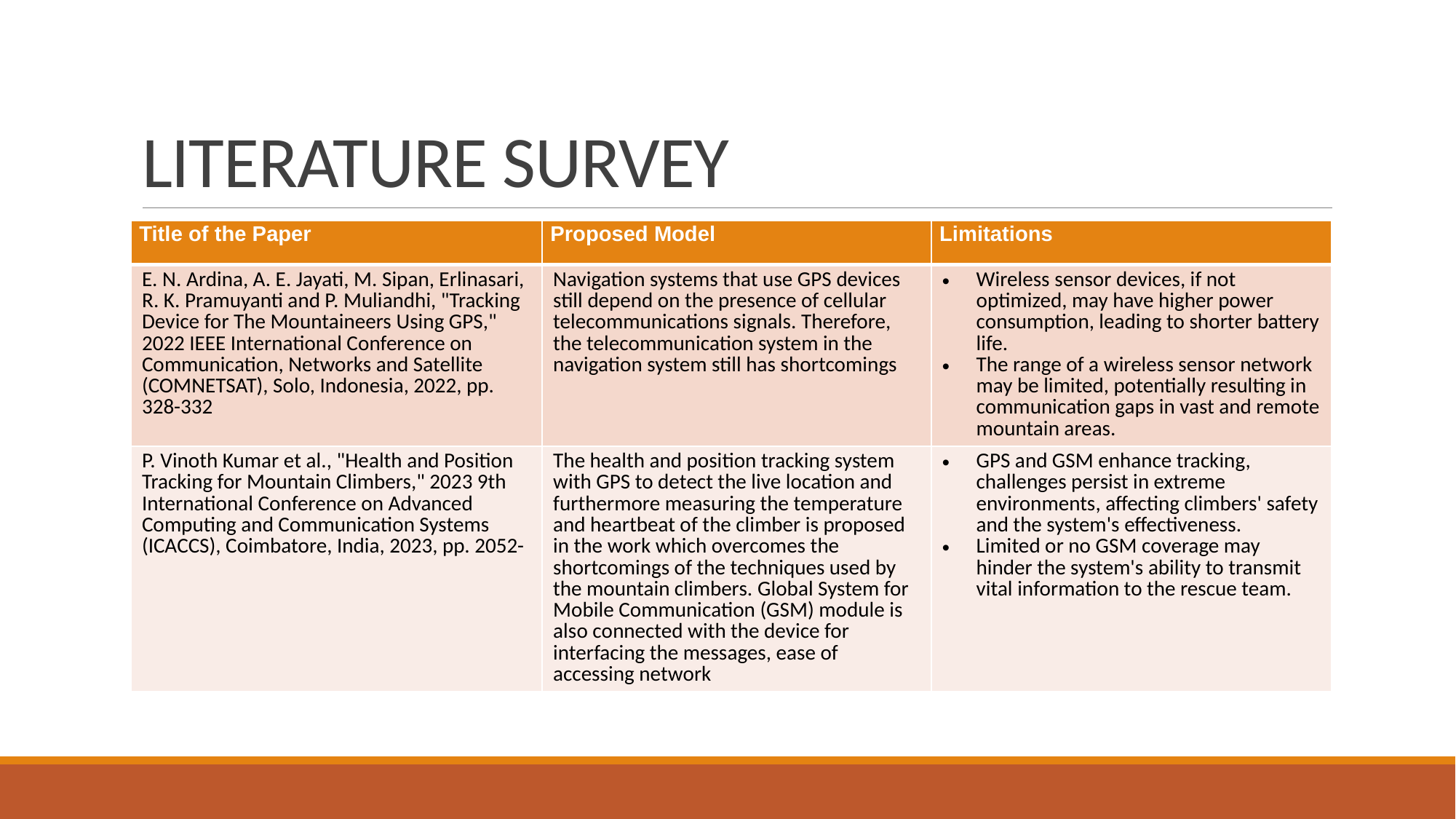

# LITERATURE SURVEY
| Title of the Paper | Proposed Model | Limitations |
| --- | --- | --- |
| E. N. Ardina, A. E. Jayati, M. Sipan, Erlinasari, R. K. Pramuyanti and P. Muliandhi, "Tracking Device for The Mountaineers Using GPS," 2022 IEEE International Conference on Communication, Networks and Satellite (COMNETSAT), Solo, Indonesia, 2022, pp. 328-332 | Navigation systems that use GPS devices still depend on the presence of cellular telecommunications signals. Therefore, the telecommunication system in the navigation system still has shortcomings | Wireless sensor devices, if not optimized, may have higher power consumption, leading to shorter battery life. The range of a wireless sensor network may be limited, potentially resulting in communication gaps in vast and remote mountain areas. |
| P. Vinoth Kumar et al., "Health and Position Tracking for Mountain Climbers," 2023 9th International Conference on Advanced Computing and Communication Systems (ICACCS), Coimbatore, India, 2023, pp. 2052- | The health and position tracking system with GPS to detect the live location and furthermore measuring the temperature and heartbeat of the climber is proposed in the work which overcomes the shortcomings of the techniques used by the mountain climbers. Global System for Mobile Communication (GSM) module is also connected with the device for interfacing the messages, ease of accessing network | GPS and GSM enhance tracking, challenges persist in extreme environments, affecting climbers' safety and the system's effectiveness. Limited or no GSM coverage may hinder the system's ability to transmit vital information to the rescue team. |